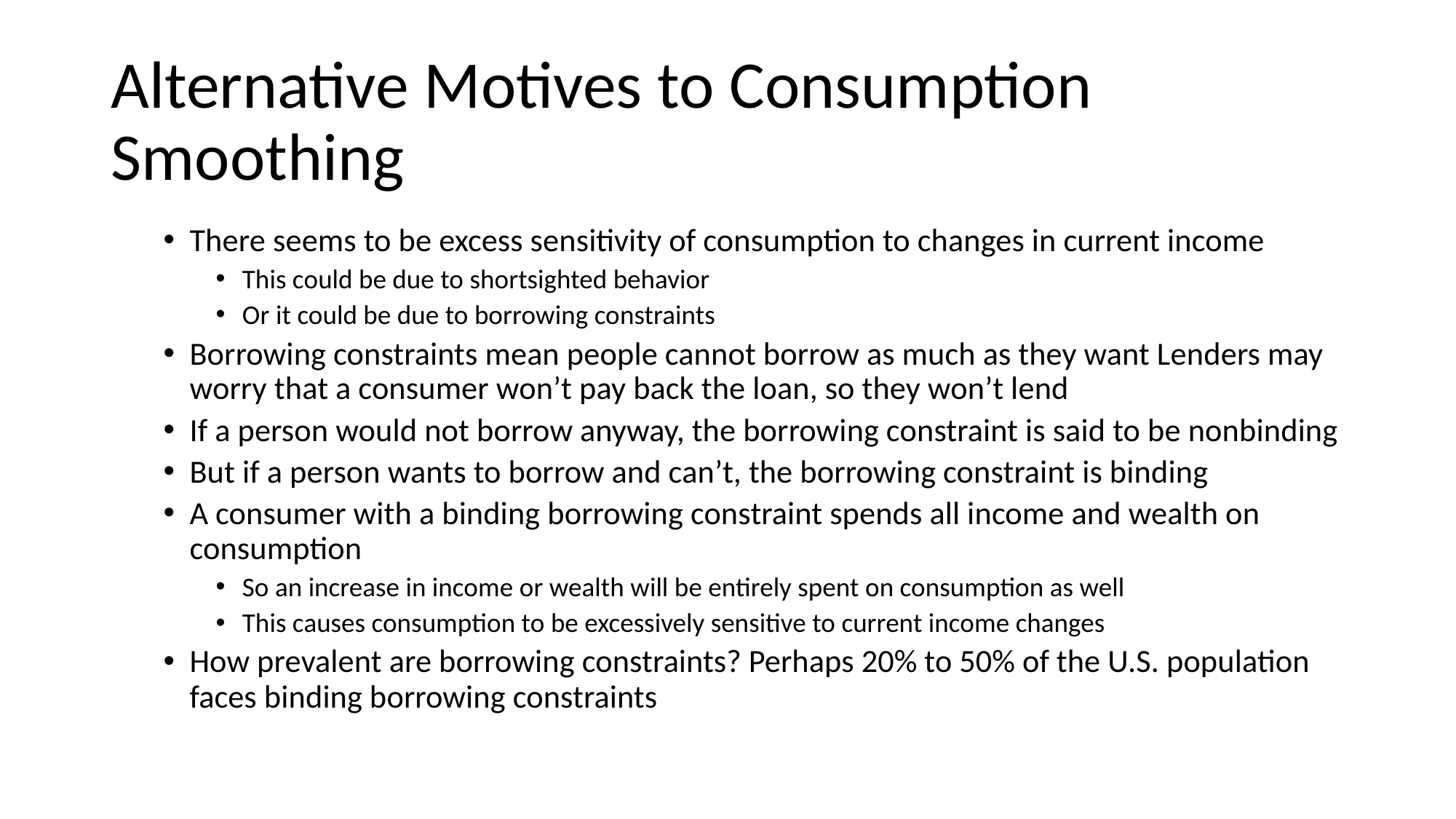

# Alternative Motives to Consumption Smoothing
There seems to be excess sensitivity of consumption to changes in current income
This could be due to shortsighted behavior
Or it could be due to borrowing constraints
Borrowing constraints mean people cannot borrow as much as they want Lenders may worry that a consumer won’t pay back the loan, so they won’t lend
If a person would not borrow anyway, the borrowing constraint is said to be nonbinding
But if a person wants to borrow and can’t, the borrowing constraint is binding
A consumer with a binding borrowing constraint spends all income and wealth on consumption
So an increase in income or wealth will be entirely spent on consumption as well
This causes consumption to be excessively sensitive to current income changes
How prevalent are borrowing constraints? Perhaps 20% to 50% of the U.S. population faces binding borrowing constraints